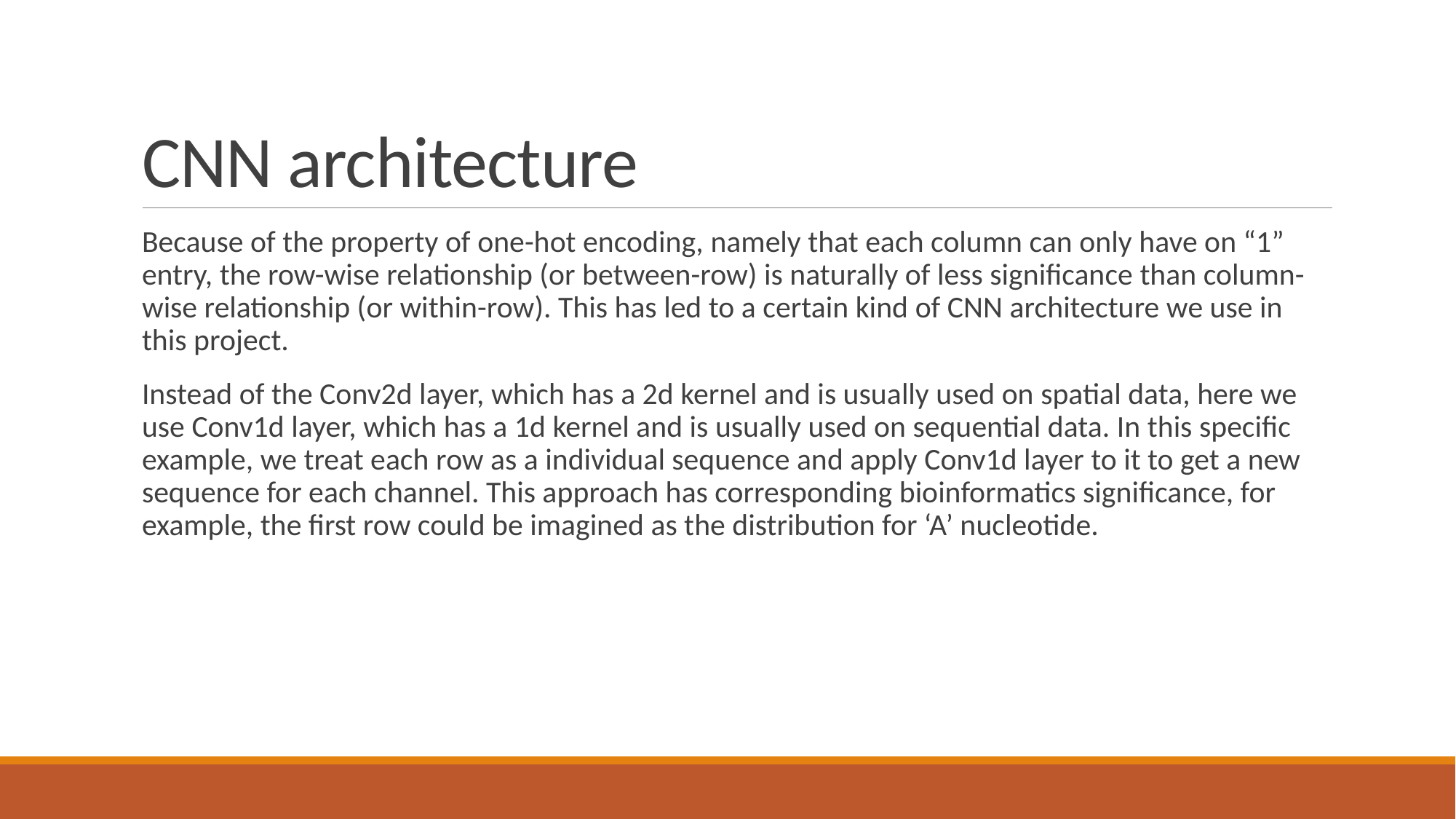

# CNN architecture
Because of the property of one-hot encoding, namely that each column can only have on “1” entry, the row-wise relationship (or between-row) is naturally of less significance than column-wise relationship (or within-row). This has led to a certain kind of CNN architecture we use in this project.
Instead of the Conv2d layer, which has a 2d kernel and is usually used on spatial data, here we use Conv1d layer, which has a 1d kernel and is usually used on sequential data. In this specific example, we treat each row as a individual sequence and apply Conv1d layer to it to get a new sequence for each channel. This approach has corresponding bioinformatics significance, for example, the first row could be imagined as the distribution for ‘A’ nucleotide.